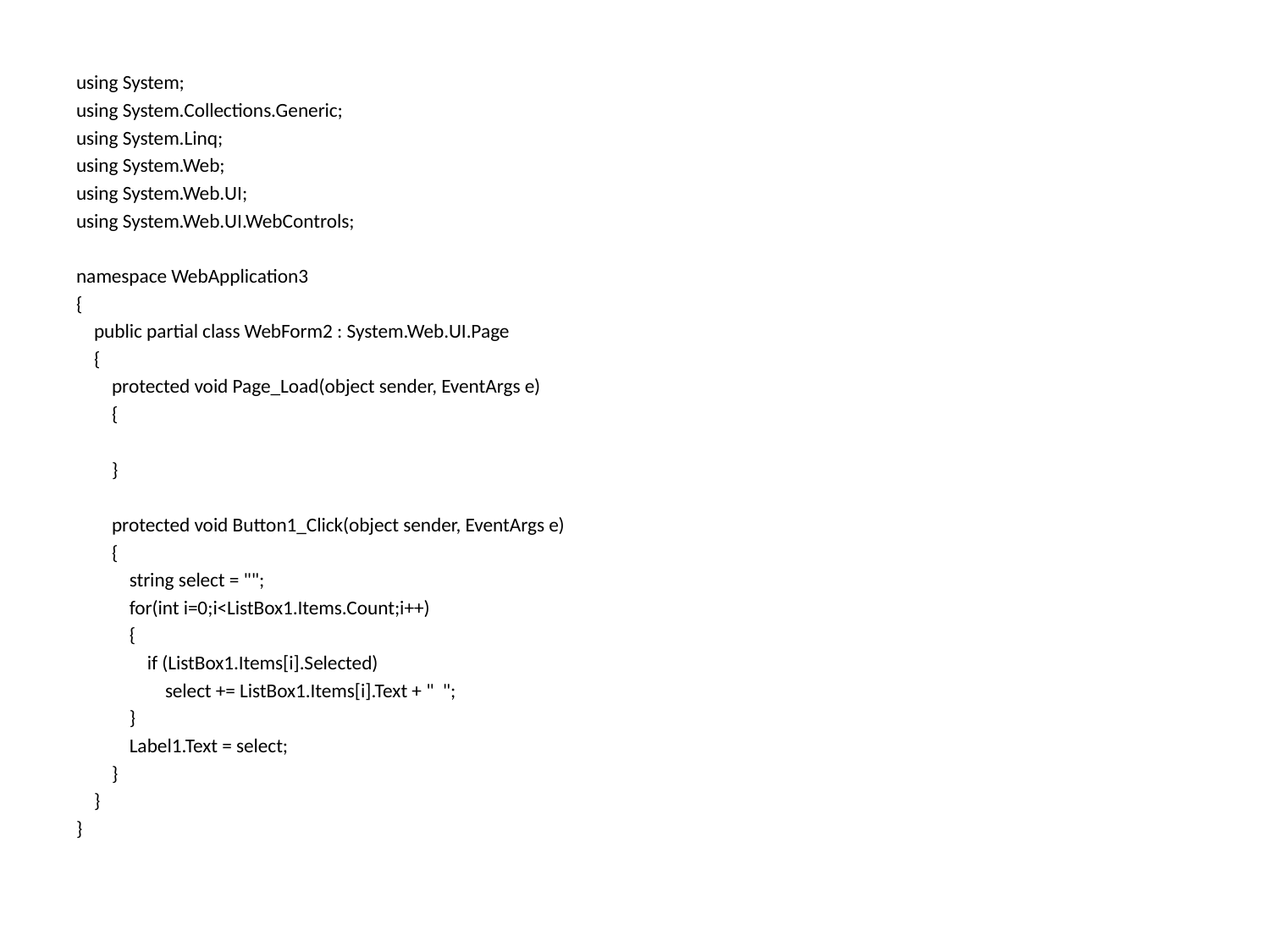

using System;
using System.Collections.Generic;
using System.Linq;
using System.Web;
using System.Web.UI;
using System.Web.UI.WebControls;

namespace WebApplication3
{
    public partial class WebForm2 : System.Web.UI.Page
    {
        protected void Page_Load(object sender, EventArgs e)
        {

        }

        protected void Button1_Click(object sender, EventArgs e)
        {
            string select = "";
            for(int i=0;i<ListBox1.Items.Count;i++)
            {
                if (ListBox1.Items[i].Selected)
                    select += ListBox1.Items[i].Text + "  ";
            }
            Label1.Text = select;
        }
    }
}